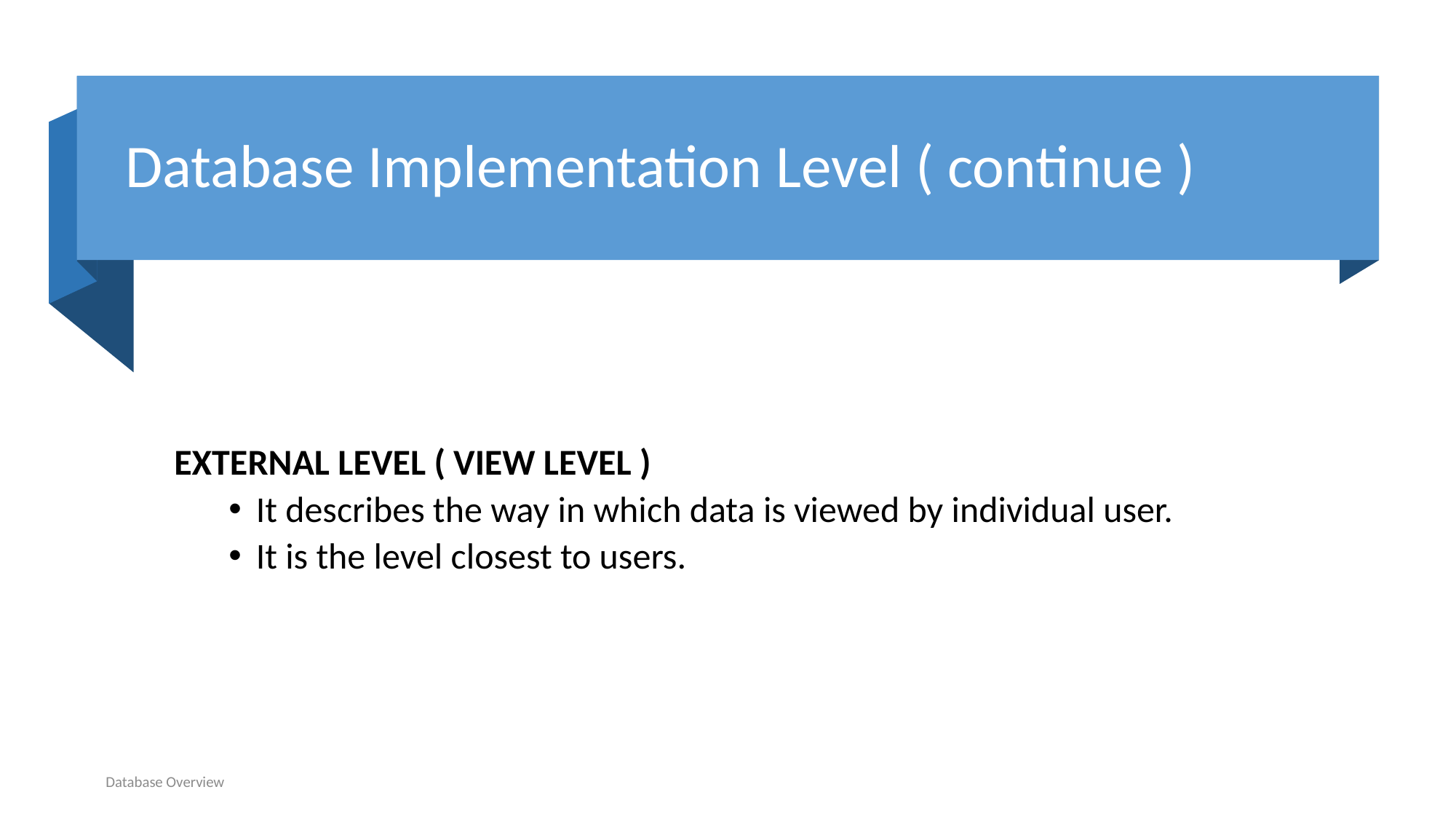

# Database Implementation Level ( continue )

EXTERNAL LEVEL ( VIEW LEVEL )
It describes the way in which data is viewed by individual user.
It is the level closest to users.
Database Overview